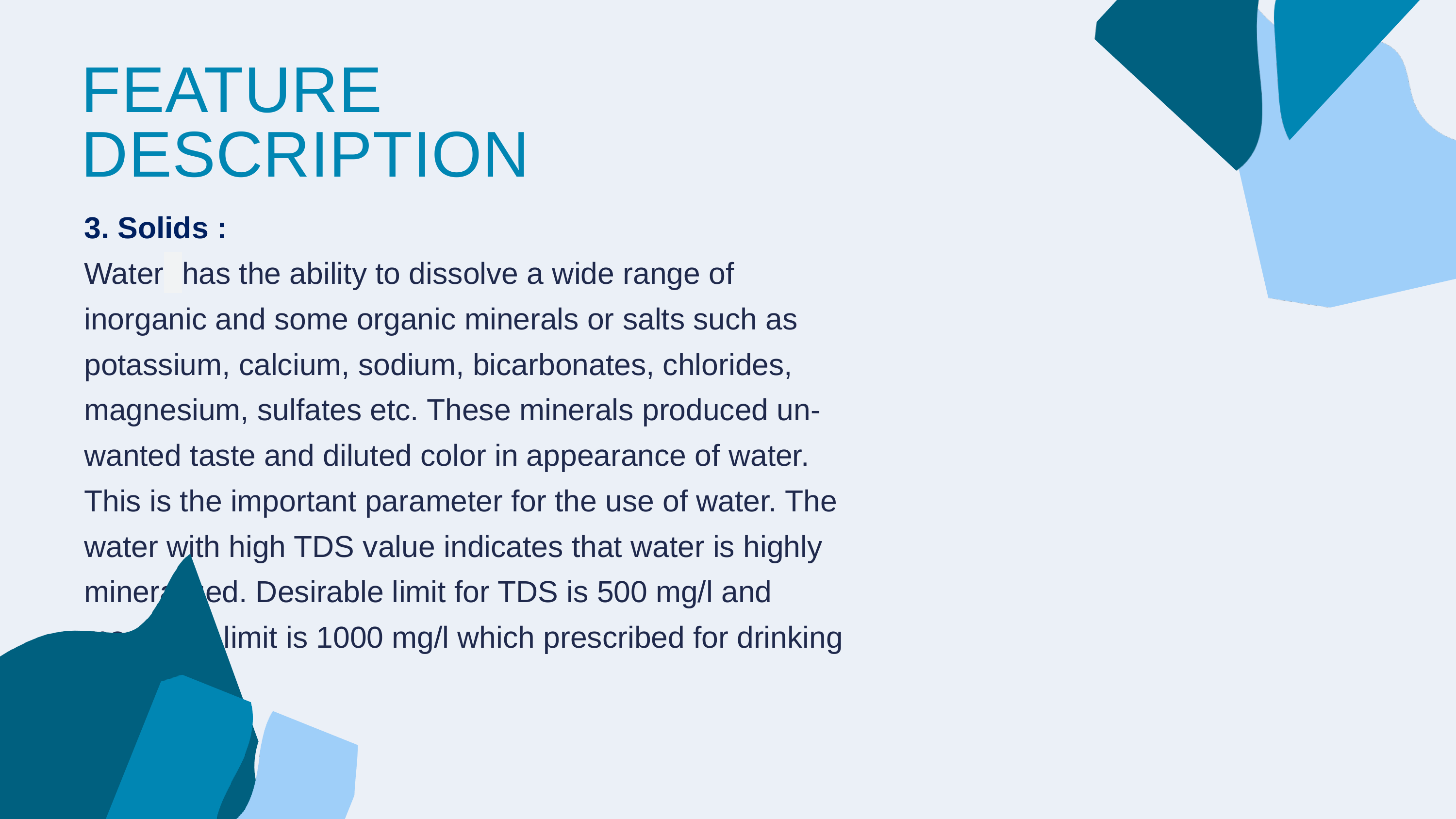

FEATURE DESCRIPTION
3. Solids :
Water has the ability to dissolve a wide range of inorganic and some organic minerals or salts such as potassium, calcium, sodium, bicarbonates, chlorides, magnesium, sulfates etc. These minerals produced un-wanted taste and diluted color in appearance of water. This is the important parameter for the use of water. The water with high TDS value indicates that water is highly mineralized. Desirable limit for TDS is 500 mg/l and maximum limit is 1000 mg/l which prescribed for drinking purpose.